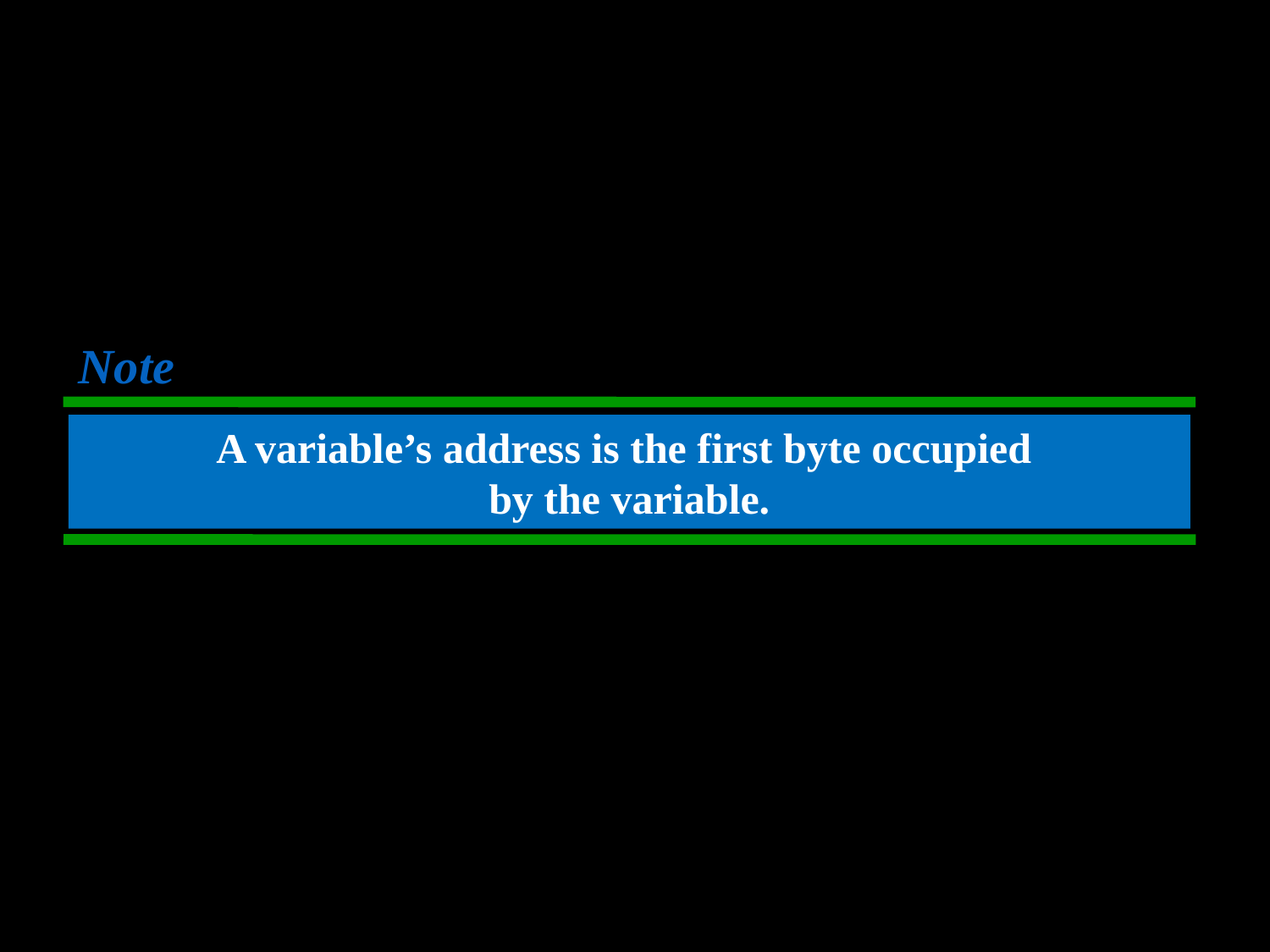

Note

A variable’s address is the first byte occupied
by the variable.